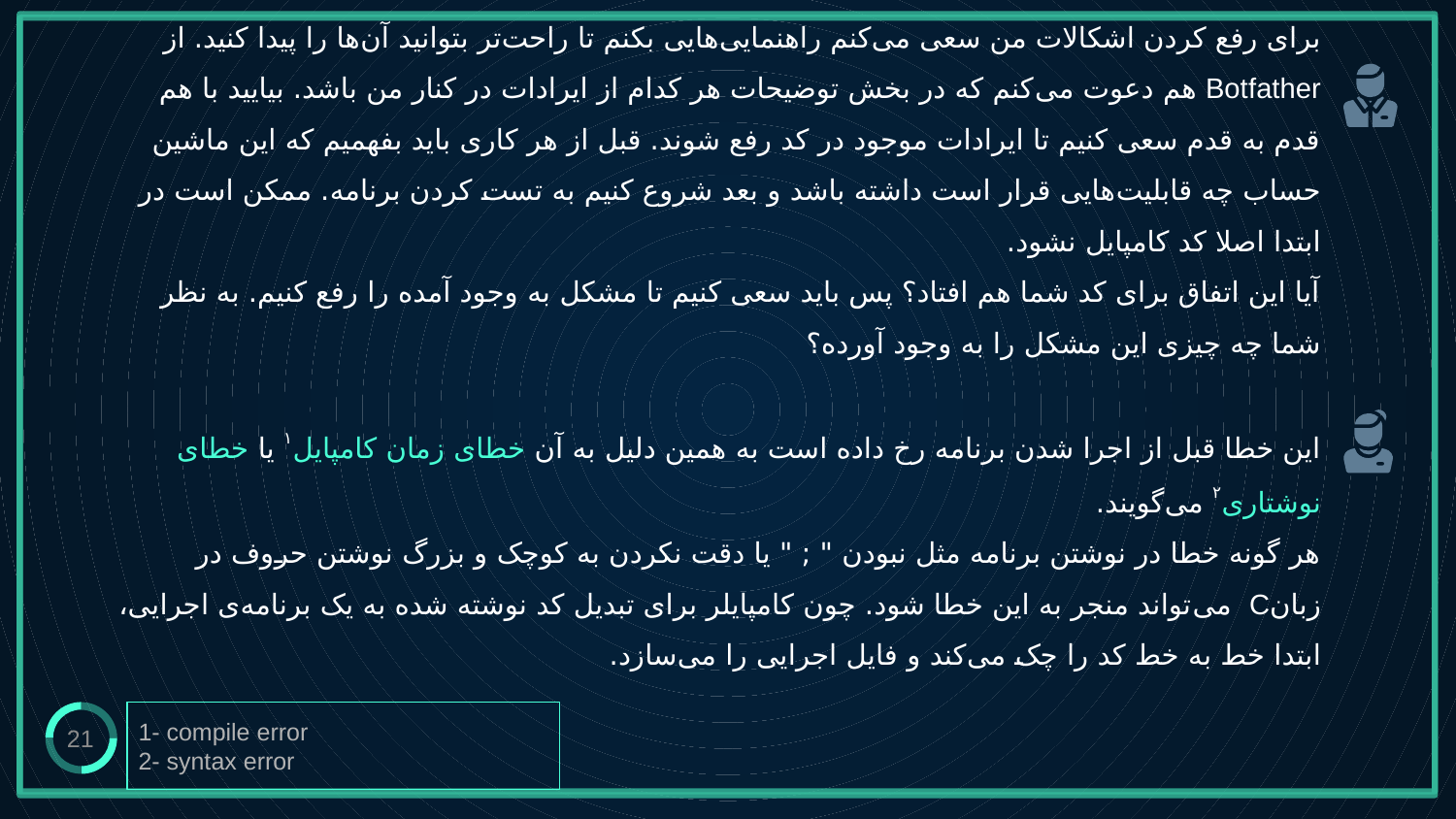

# برای رفع کردن اشکالات من سعی می‌کنم راهنمایی‌هایی بکنم تا راحت‌تر بتوانید آن‌ها را پیدا کنید. از Botfather هم دعوت می‌کنم که در بخش توضیحات هر کدام از ایرادات در کنار من باشد. بیایید با هم قدم به قدم سعی کنیم تا ایرادات موجود در کد رفع شوند. قبل از هر کاری باید بفهمیم که این ماشین حساب چه قابلیت‌هایی قرار است داشته باشد و بعد شروع کنیم به تست کردن برنامه. ممکن است در ابتدا اصلا کد کامپایل نشود. آیا این اتفاق برای کد شما هم افتاد؟ پس باید سعی کنیم تا مشکل به وجود آمده را رفع کنیم. به نظر شما چه چیزی این مشکل را به وجود آورده؟ این خطا قبل از اجرا شدن برنامه رخ داده است به همین دلیل به آن خطای زمان کامپایل۱ یا خطای نوشتاری۲ می‌گویند. هر گونه خطا در نوشتن برنامه مثل نبودن " ; " یا دقت نکردن به کوچک و بزرگ نوشتن حروف در زبانC  می‌تواند منجر به این خطا شود. چون کامپایلر برای تبدیل کد نوشته شده به یک برنامه‌ی اجرایی، ابتدا خط به خط کد را چک می‌کند و فایل اجرایی را می‌سازد.

1- compile error
2- syntax error
21